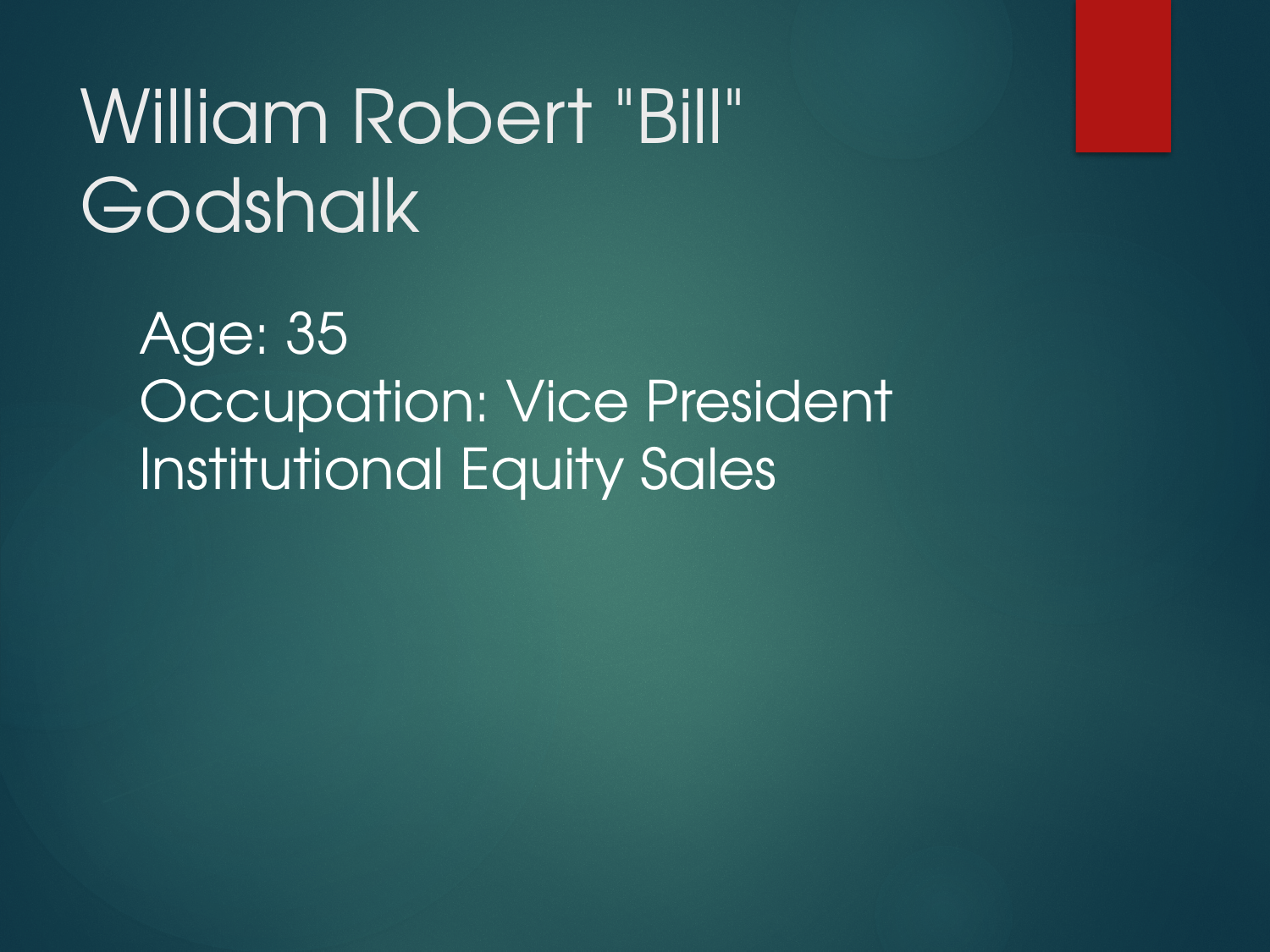

# William Robert "Bill" Godshalk

Age: 35
Occupation: Vice President Institutional Equity Sales